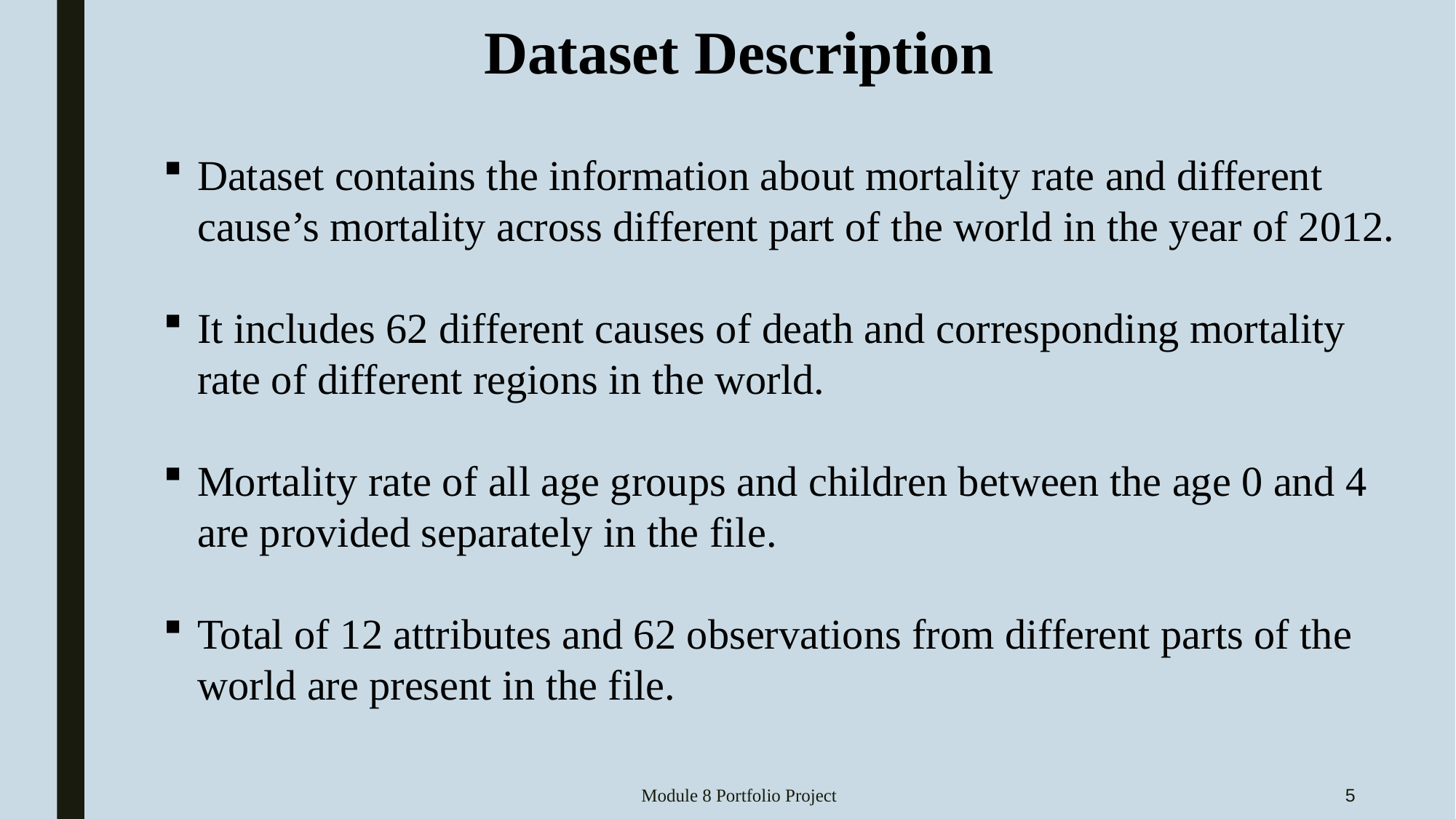

Dataset Description
Dataset contains the information about mortality rate and different cause’s mortality across different part of the world in the year of 2012.

It includes 62 different causes of death and corresponding mortality rate of different regions in the world.

Mortality rate of all age groups and children between the age 0 and 4 are provided separately in the file.

Total of 12 attributes and 62 observations from different parts of the world are present in the file.
Module 8 Portfolio Project
5